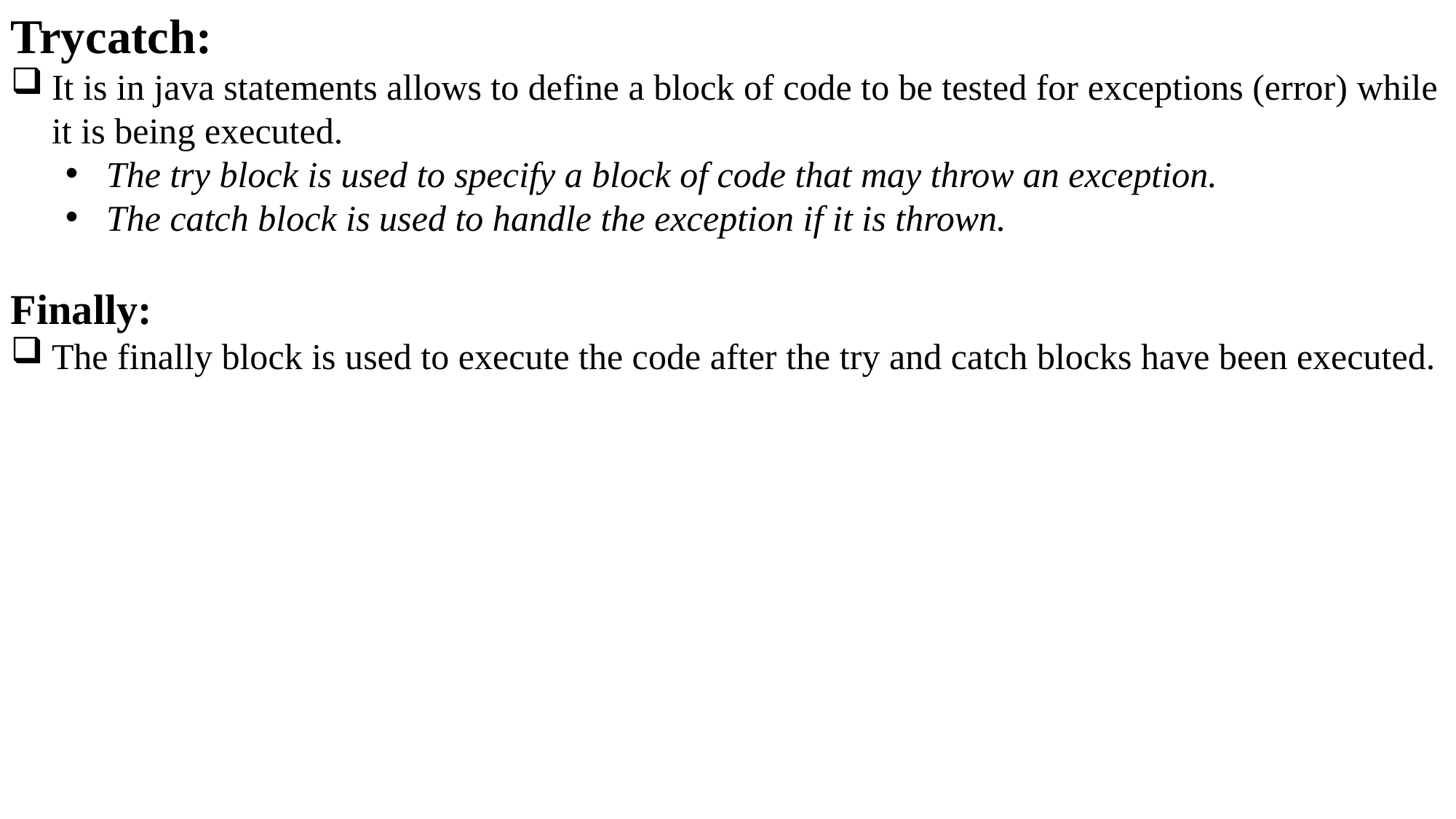

Trycatch:
It is in java statements allows to define a block of code to be tested for exceptions (error) while it is being executed.
The try block is used to specify a block of code that may throw an exception.
The catch block is used to handle the exception if it is thrown.

Finally:
The finally block is used to execute the code after the try and catch blocks have been executed.